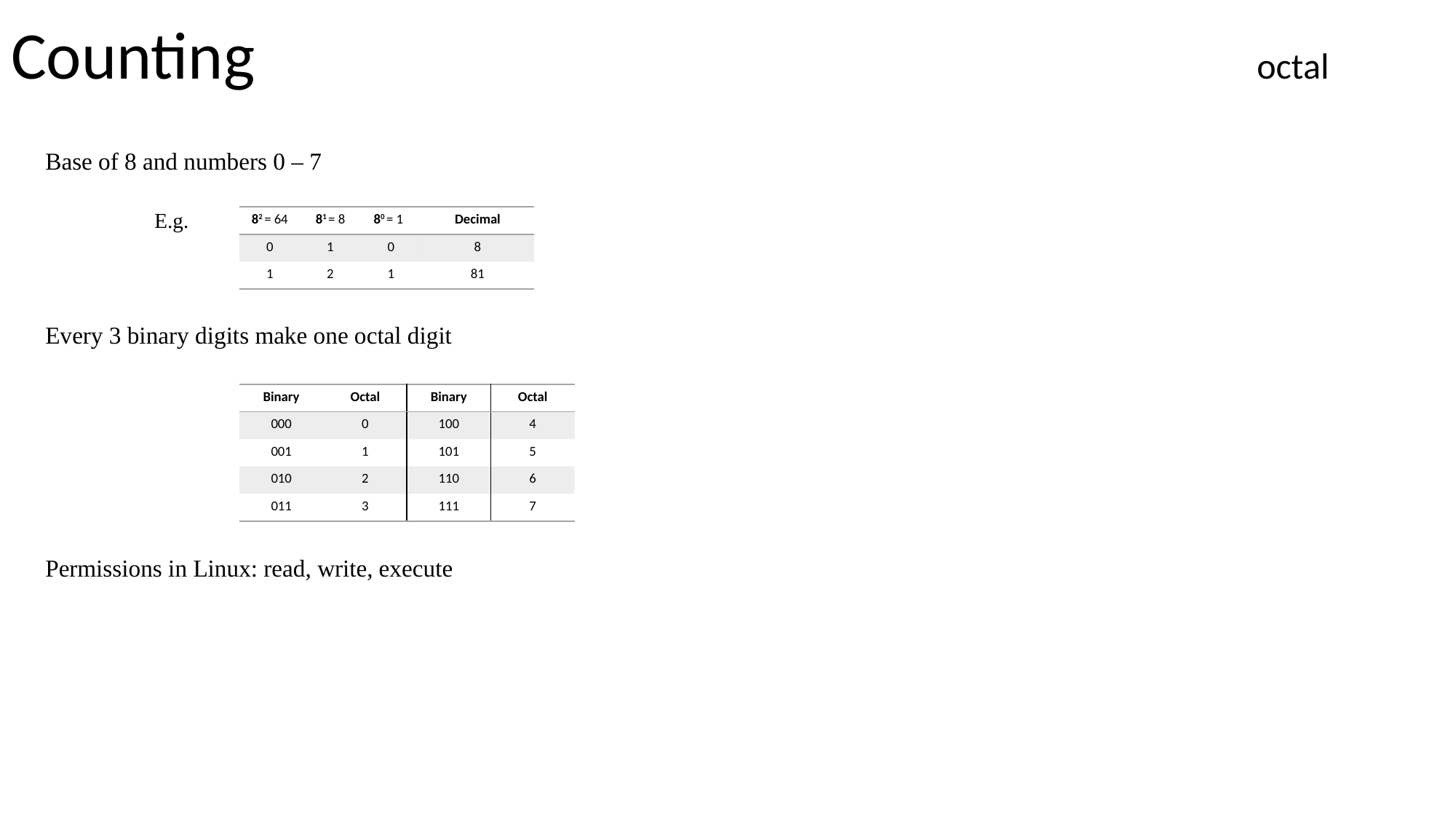

Counting  	                                    			  	   octal
Base of 8 and numbers 0 – 7

	E.g.

Every 3 binary digits make one octal digit

Permissions in Linux: read, write, execute

| 82 = 64 | 81 = 8 | 80 = 1 | Decimal |
| --- | --- | --- | --- |
| 0 | 1 | 0 | 8 |
| 1 | 2 | 1 | 81 |
| Binary | Octal | Binary | Octal |
| --- | --- | --- | --- |
| 000 | 0 | 100 | 4 |
| 001 | 1 | 101 | 5 |
| 010 | 2 | 110 | 6 |
| 011 | 3 | 111 | 7 |